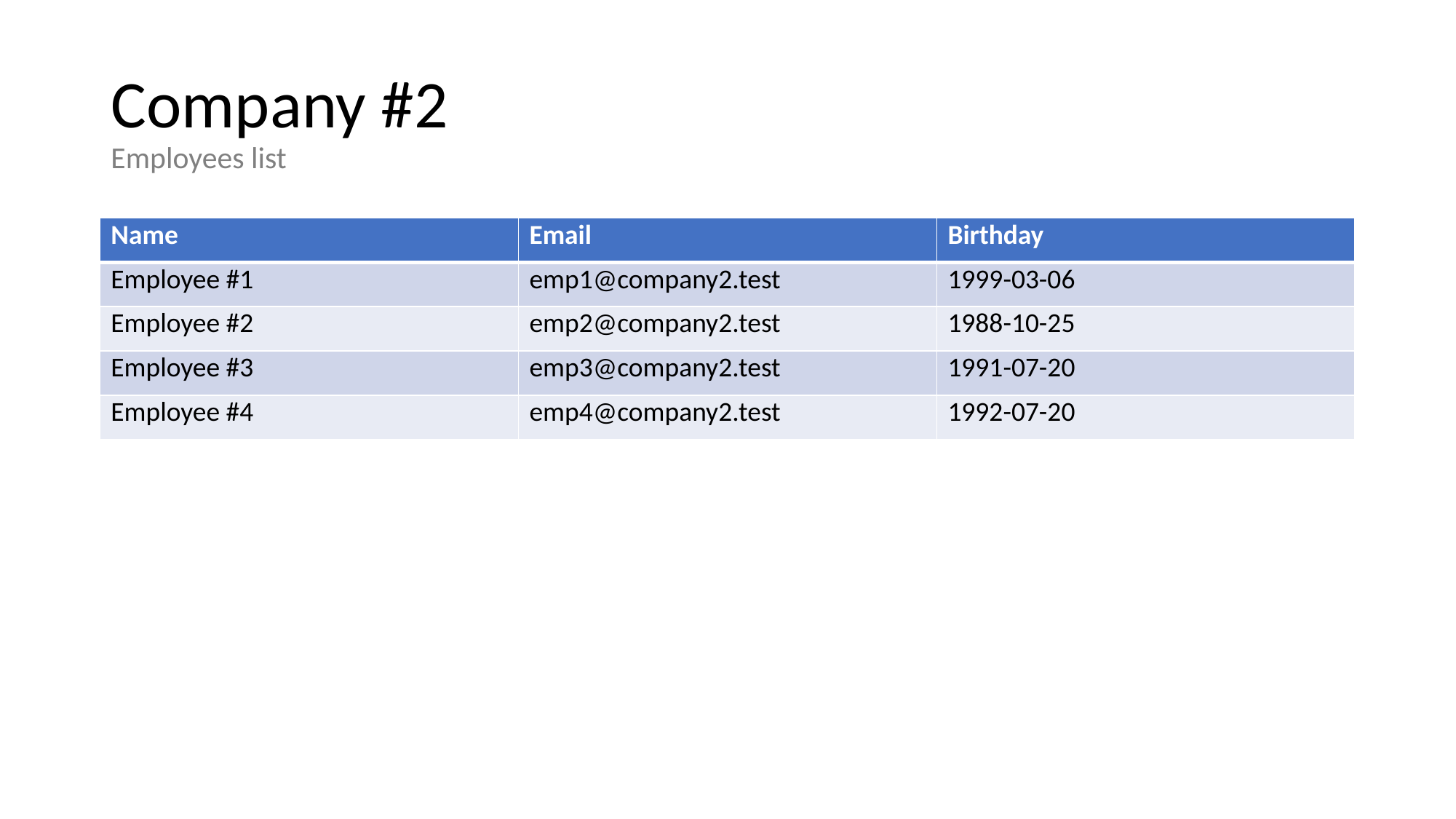

# Company #2 Employees list
| Name | Email | Birthday |
| --- | --- | --- |
| Employee #1 | emp1@company2.test | 1999-03-06 |
| Employee #2 | emp2@company2.test | 1988-10-25 |
| Employee #3 | emp3@company2.test | 1991-07-20 |
| Employee #4 | emp4@company2.test | 1992-07-20 |